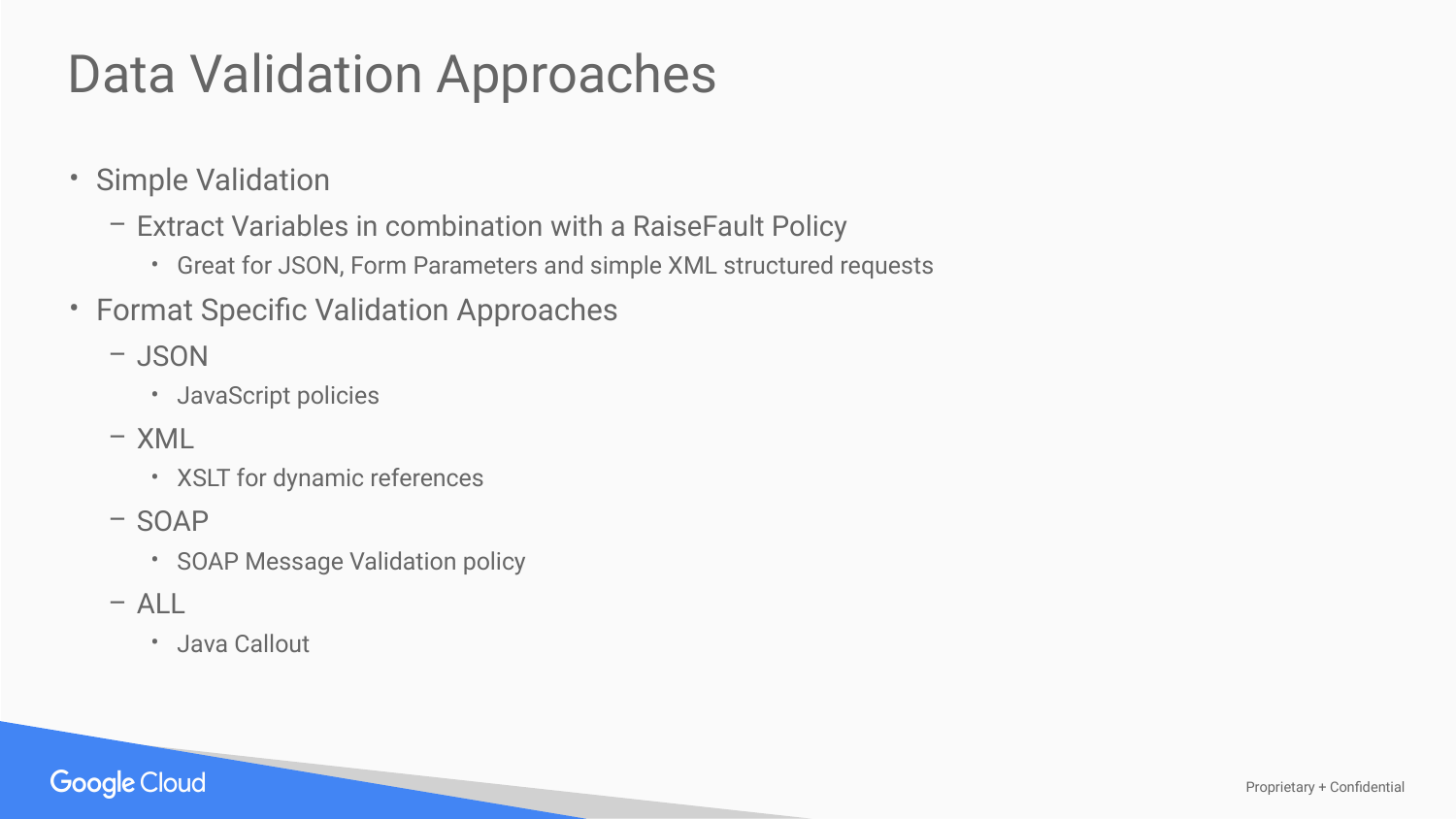

Data Validation Approaches
Simple Validation
Extract Variables in combination with a RaiseFault Policy
Great for JSON, Form Parameters and simple XML structured requests
Format Specific Validation Approaches
JSON
JavaScript policies
XML
XSLT for dynamic references
SOAP
SOAP Message Validation policy
ALL
Java Callout